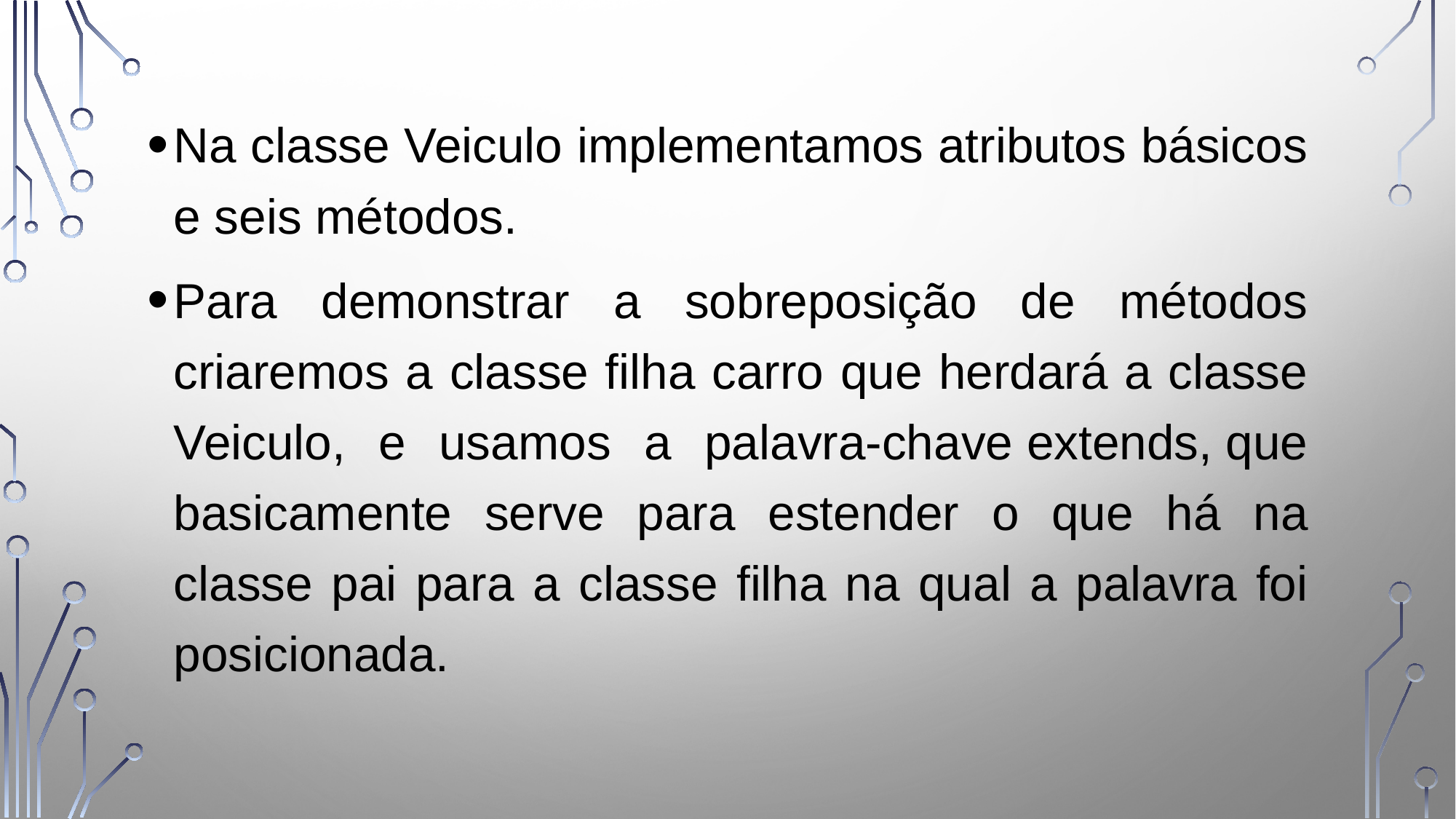

Na classe Veiculo implementamos atributos básicos e seis métodos.
Para demonstrar a sobreposição de métodos criaremos a classe filha carro que herdará a classe Veiculo, e usamos a palavra-chave extends, que basicamente serve para estender o que há na classe pai para a classe filha na qual a palavra foi posicionada.
44